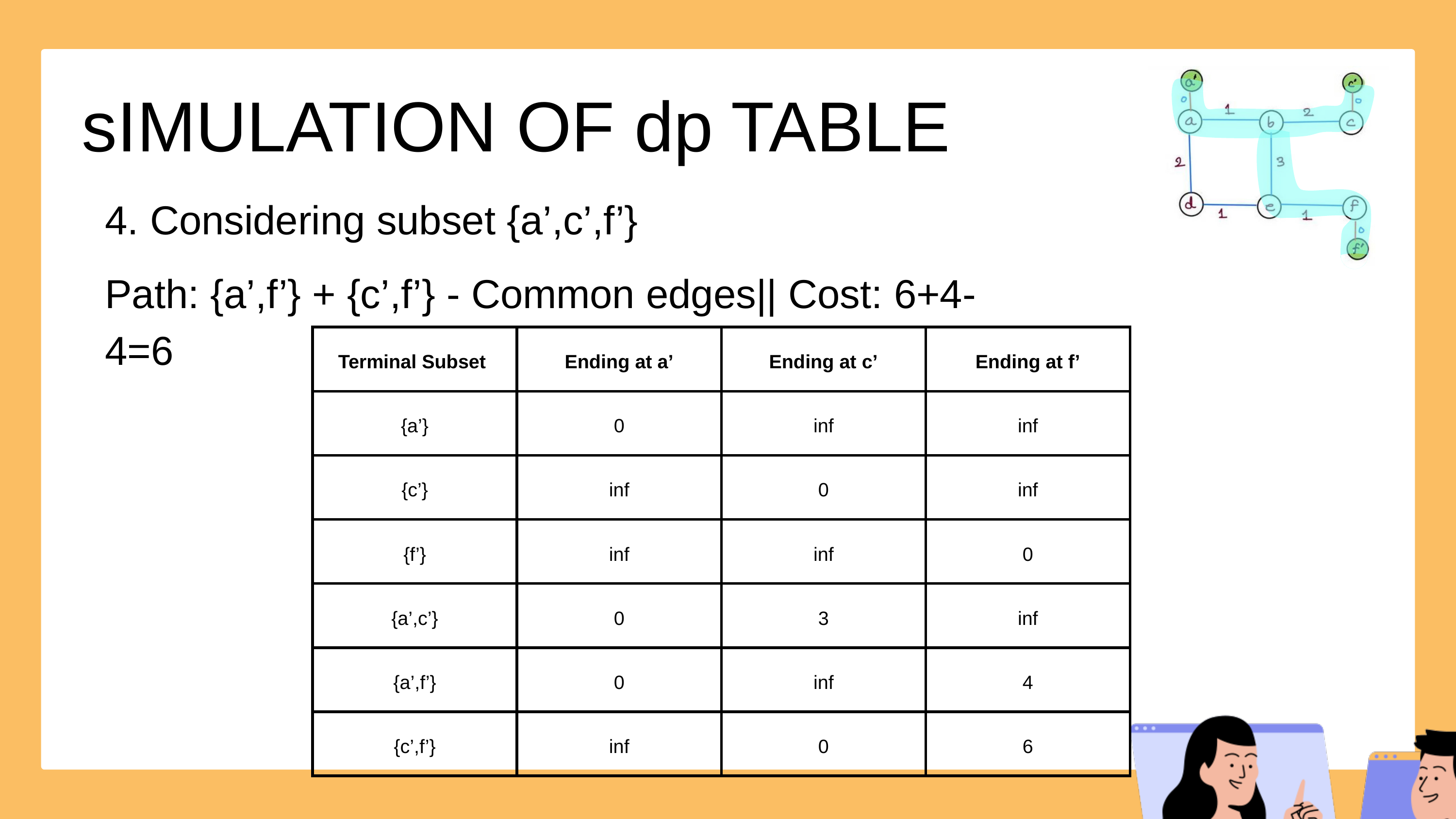

sIMULATION OF dp TABLE

4. Considering subset {a’,c’,f’}
Path: {a’,f’} + {c’,f’} - Common edges|| Cost: 6+4-4=6
| Terminal Subset | Ending at a’ | Ending at c’ | Ending at f’ |
| --- | --- | --- | --- |
| {a’} | 0 | inf | inf |
| {c’} | inf | 0 | inf |
| {f’} | inf | inf | 0 |
| {a’,c’} | 0 | 3 | inf |
| {a’,f’} | 0 | inf | 4 |
| {c’,f’} | inf | 0 | 6 |